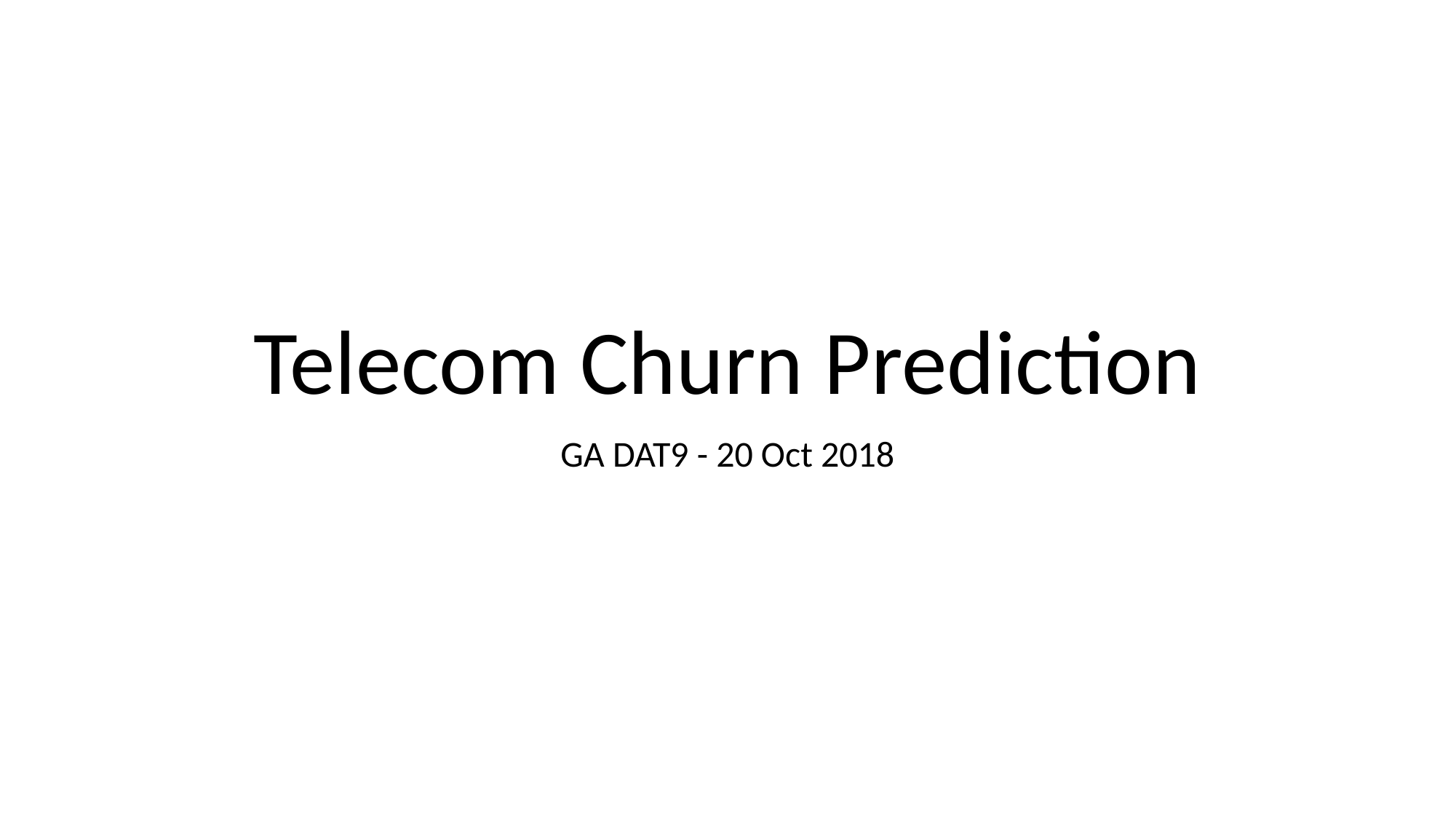

# Telecom Churn Prediction
GA DAT9 - 20 Oct 2018